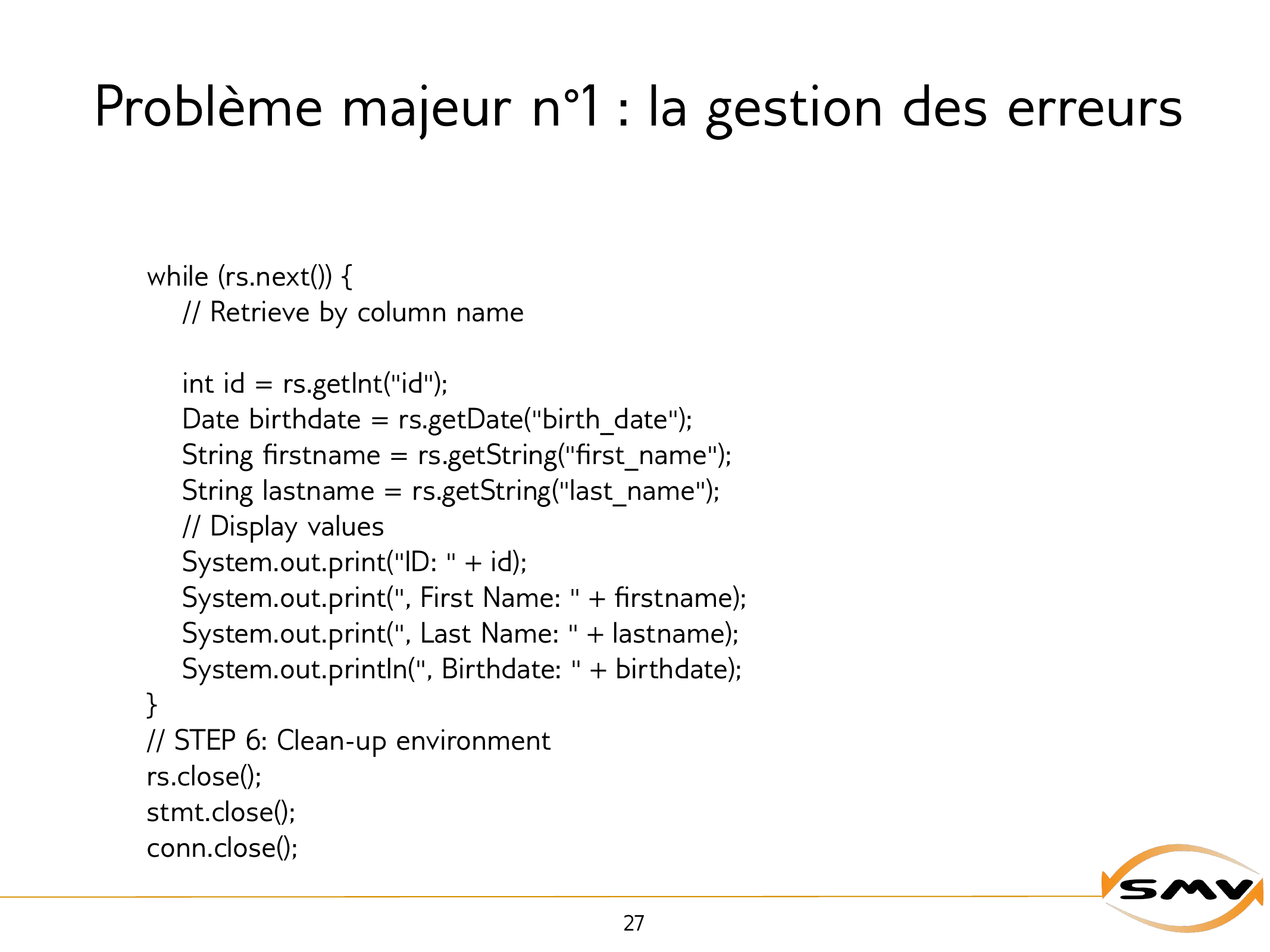

# Problème majeur n°1 : la gestion des erreurs
            while (rs.next()) {
                // Retrieve by column name

                int id = rs.getInt("id");
                Date birthdate = rs.getDate("birth_date");
                String firstname = rs.getString("first_name");
                String lastname = rs.getString("last_name");
                // Display values
                System.out.print("ID: " + id);
                System.out.print(", First Name: " + firstname);
                System.out.print(", Last Name: " + lastname);
                System.out.println(", Birthdate: " + birthdate);
            }
            // STEP 6: Clean-up environment
            rs.close();
            stmt.close();
            conn.close();
27